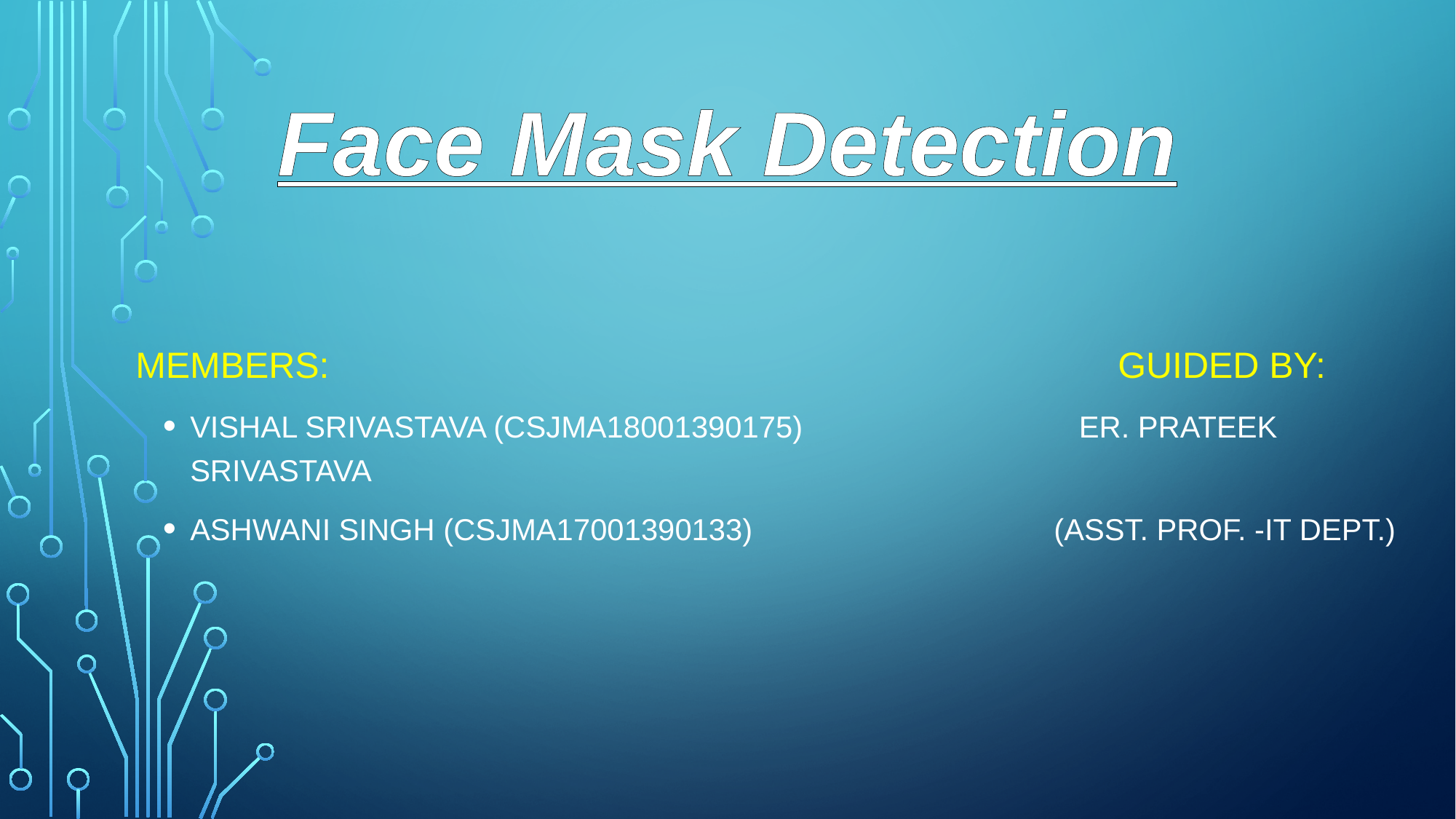

# Face Mask Detection
Members:                                                       			guided by:
Vishal Srivastava (csjma18001390175)                                 er. pRateek Srivastava
Ashwani singh (csjma17001390133)                                    (Asst. Prof. -IT dept.)